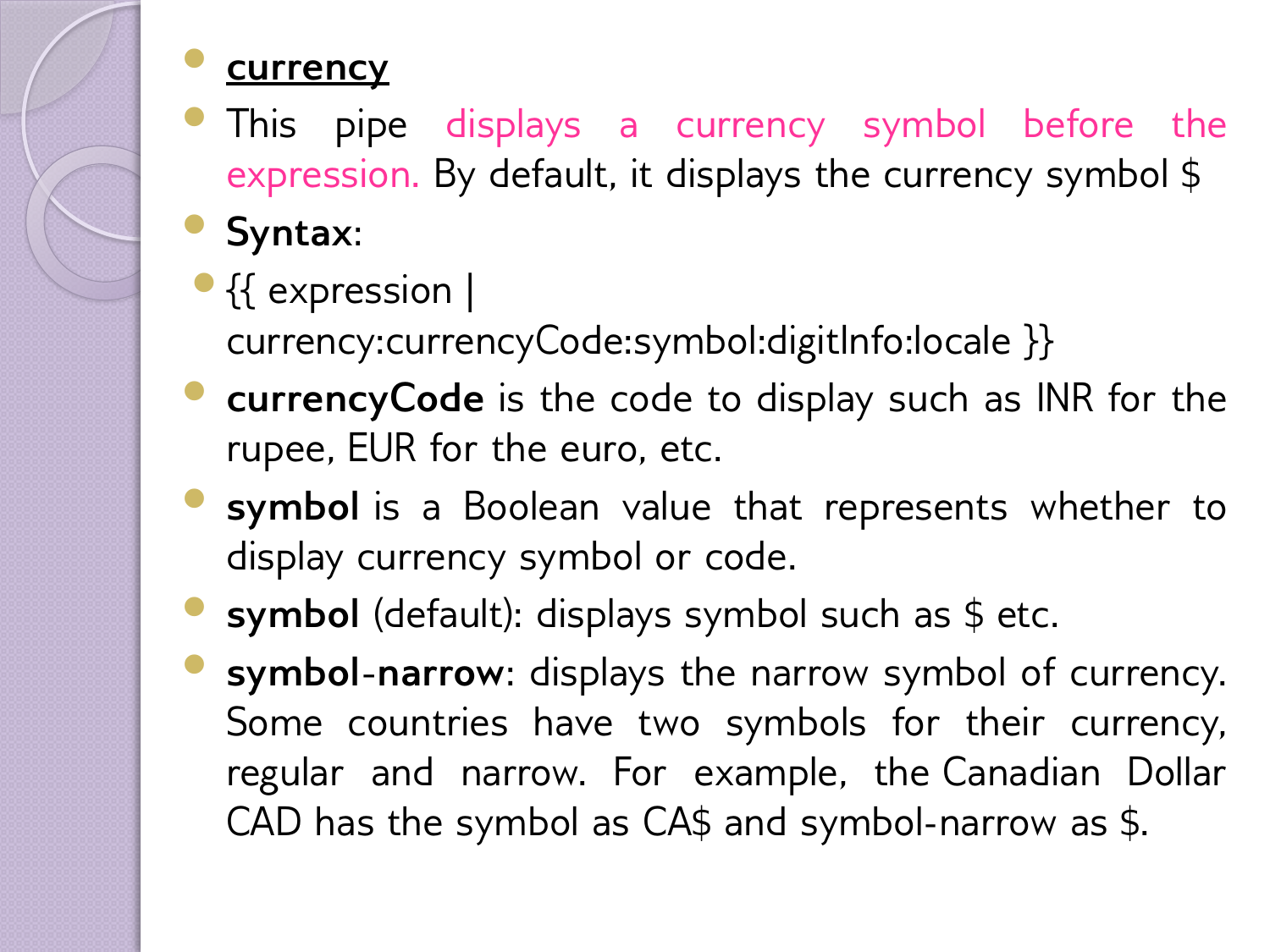

currency
This pipe displays a currency symbol before the expression. By default, it displays the currency symbol $
Syntax:
{{ expression | currency:currencyCode:symbol:digitInfo:locale }}
currencyCode is the code to display such as INR for the rupee, EUR for the euro, etc.
symbol is a Boolean value that represents whether to display currency symbol or code.
symbol (default): displays symbol such as $ etc.
symbol-narrow: displays the narrow symbol of currency. Some countries have two symbols for their currency, regular and narrow. For example, the Canadian Dollar CAD has the symbol as CA$ and symbol-narrow as $.